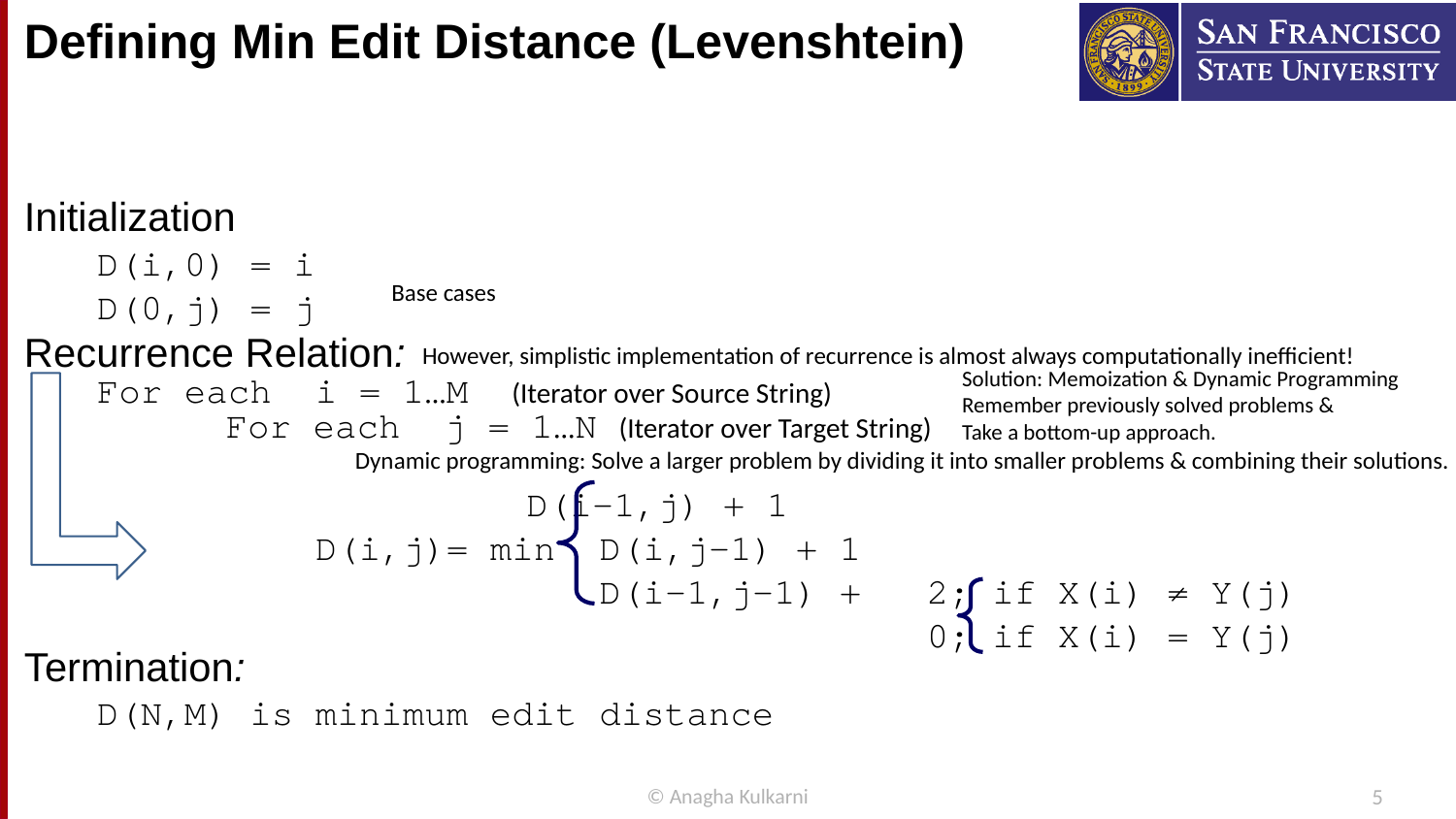

# Defining Min Edit Distance (Levenshtein)
Initialization
D(i,0) = i
D(0,j) = j
Recurrence Relation:
For each  i = 1…M  (Iterator over Source String)
	  For each  j = 1…N (Iterator over Target String)

                       D(i-1,j) + 1
          D(i,j)= min  D(i,j-1) + 1
                       D(i-1,j-1) +   2; if X(i) ≠ Y(j)
                                      0; if X(i) = Y(j)
Termination:
D(N,M) is minimum edit distance
Base cases
However, simplistic implementation of recurrence is almost always computationally inefficient!
Solution: Memoization & Dynamic Programming
Remember previously solved problems &
Take a bottom-up approach.

Dynamic programming: Solve a larger problem by dividing it into smaller problems & combining their solutions.

© Anagha Kulkarni
5